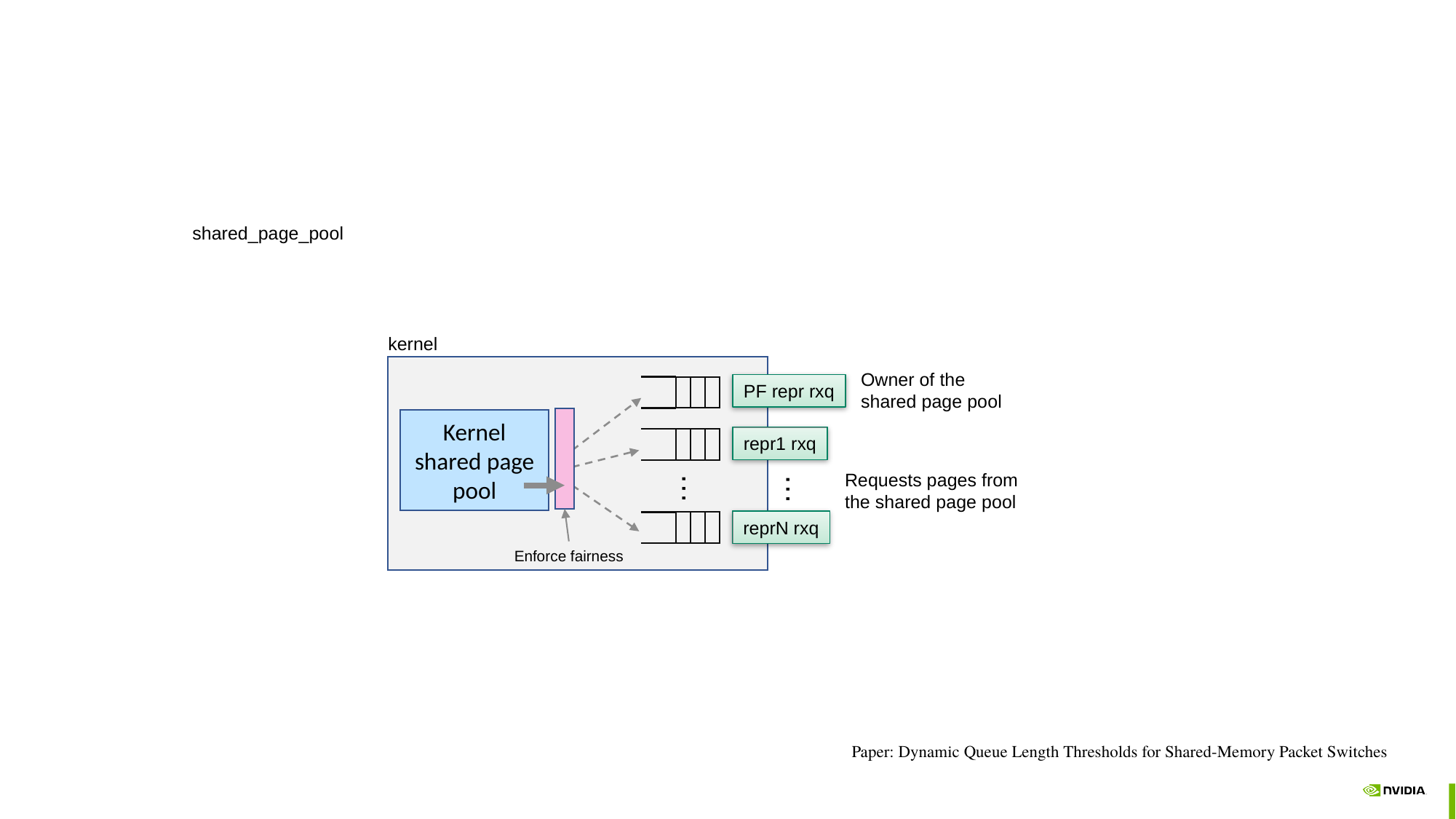

#

shared_page_pool
kernel

Owner of the
shared page pool
PF repr rxq

Kernel shared page pool
repr1 rxq

Requests pages from
the shared page pool
…
…
reprN rxq

Enforce fairness
Paper: Dynamic Queue Length Thresholds for Shared-Memory Packet Switches